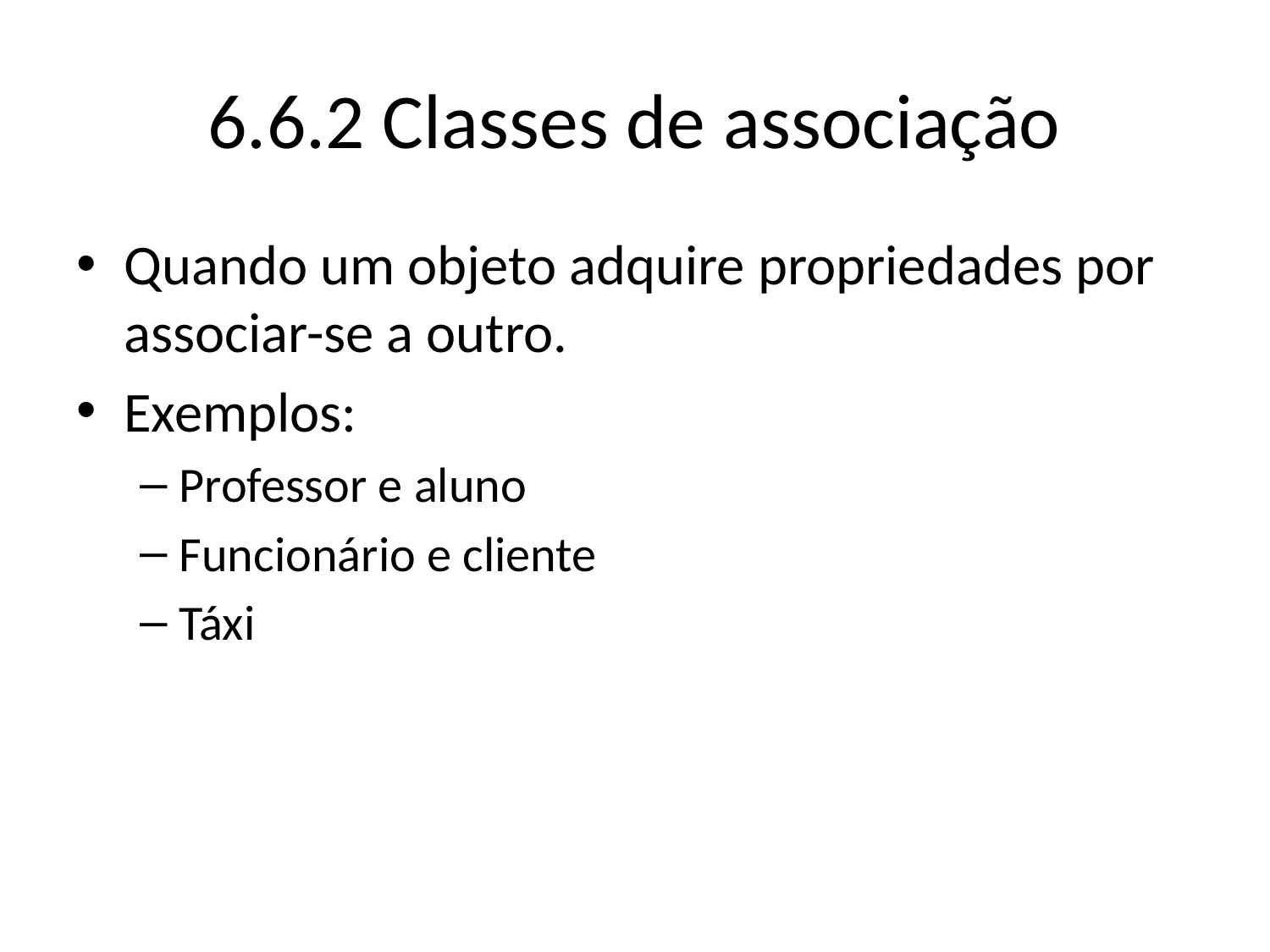

# 6.6.2 Classes de associação
Quando um objeto adquire propriedades por associar-se a outro.
Exemplos:
Professor e aluno
Funcionário e cliente
Táxi